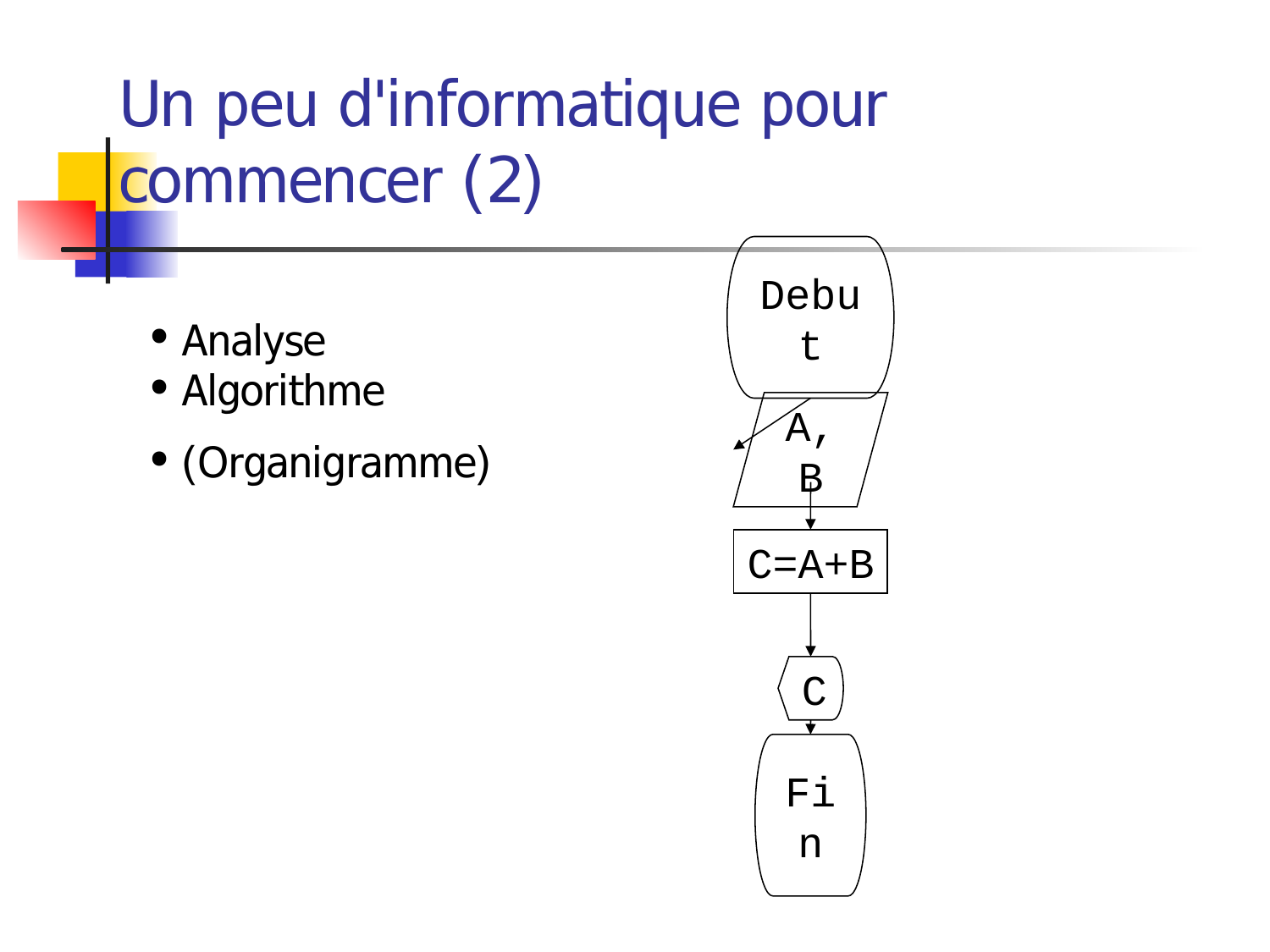

# Un peu d'informatique pour commencer (2)
Debut
A,B
C=A+B
C
Fin
 Analyse
 Algorithme
 (Organigramme)